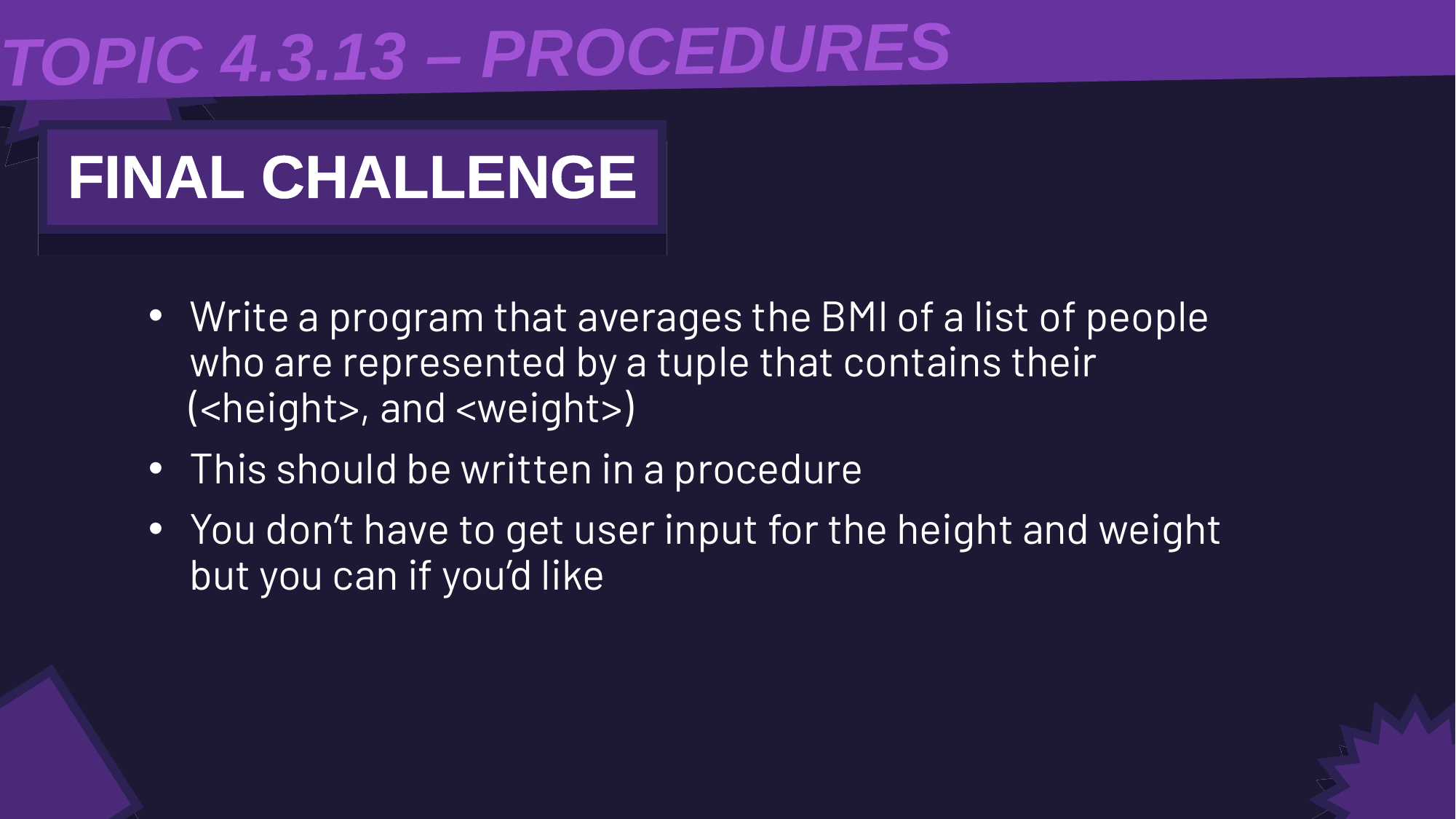

TOPIC 4.3.13 – PROCEDURES

FINAL CHALLENGE
Write a program that averages the BMI of a list of people who are represented by a tuple that contains their (<height>, and <weight>)
This should be written in a procedure
You don’t have to get user input for the height and weight but you can if you’d like